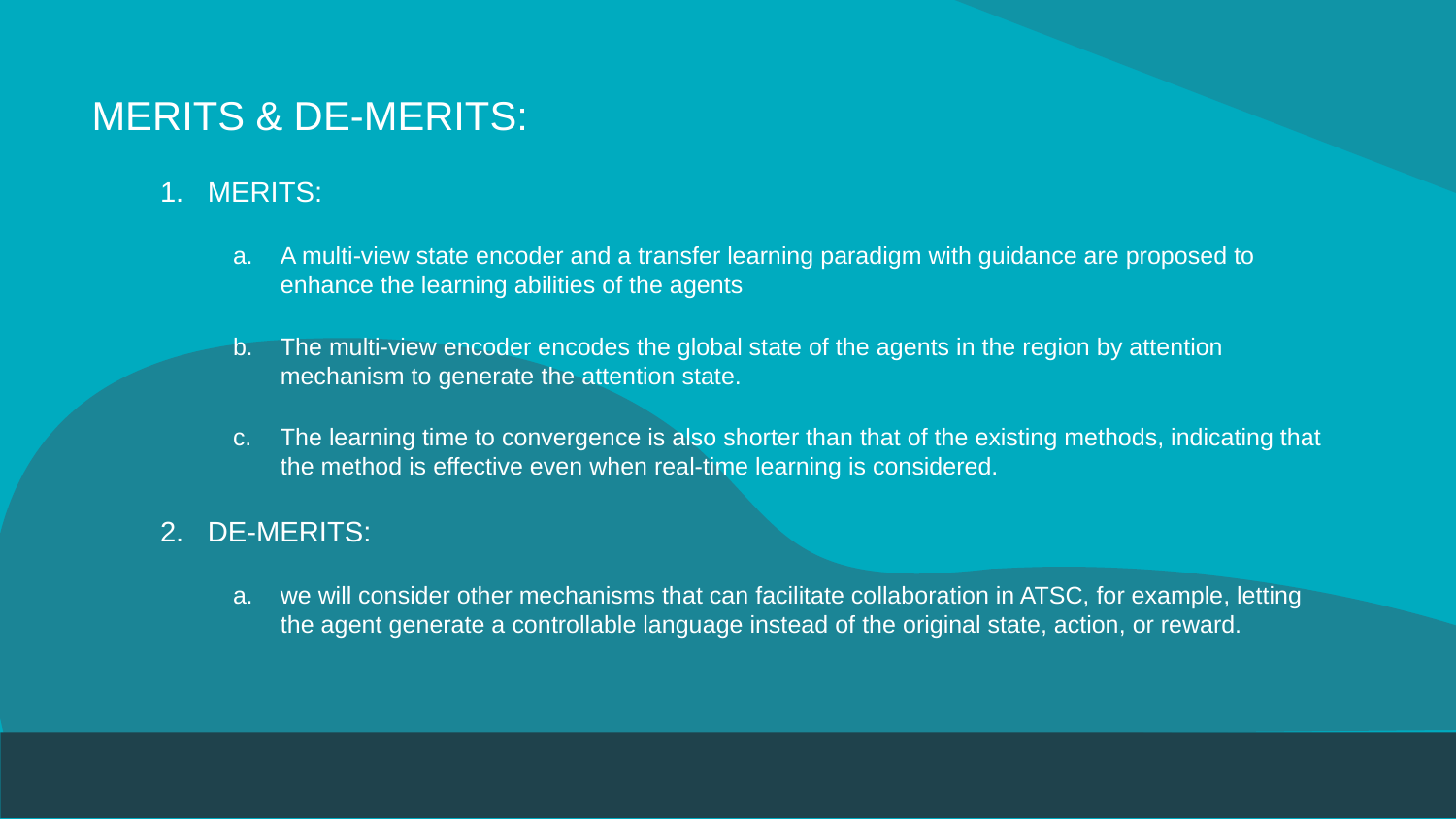

# MERITS & DE-MERITS:
MERITS:
A multi-view state encoder and a transfer learning paradigm with guidance are proposed to enhance the learning abilities of the agents
The multi-view encoder encodes the global state of the agents in the region by attention mechanism to generate the attention state.
The learning time to convergence is also shorter than that of the existing methods, indicating that the method is effective even when real-time learning is considered.

DE-MERITS:
we will consider other mechanisms that can facilitate collaboration in ATSC, for example, letting the agent generate a controllable language instead of the original state, action, or reward.